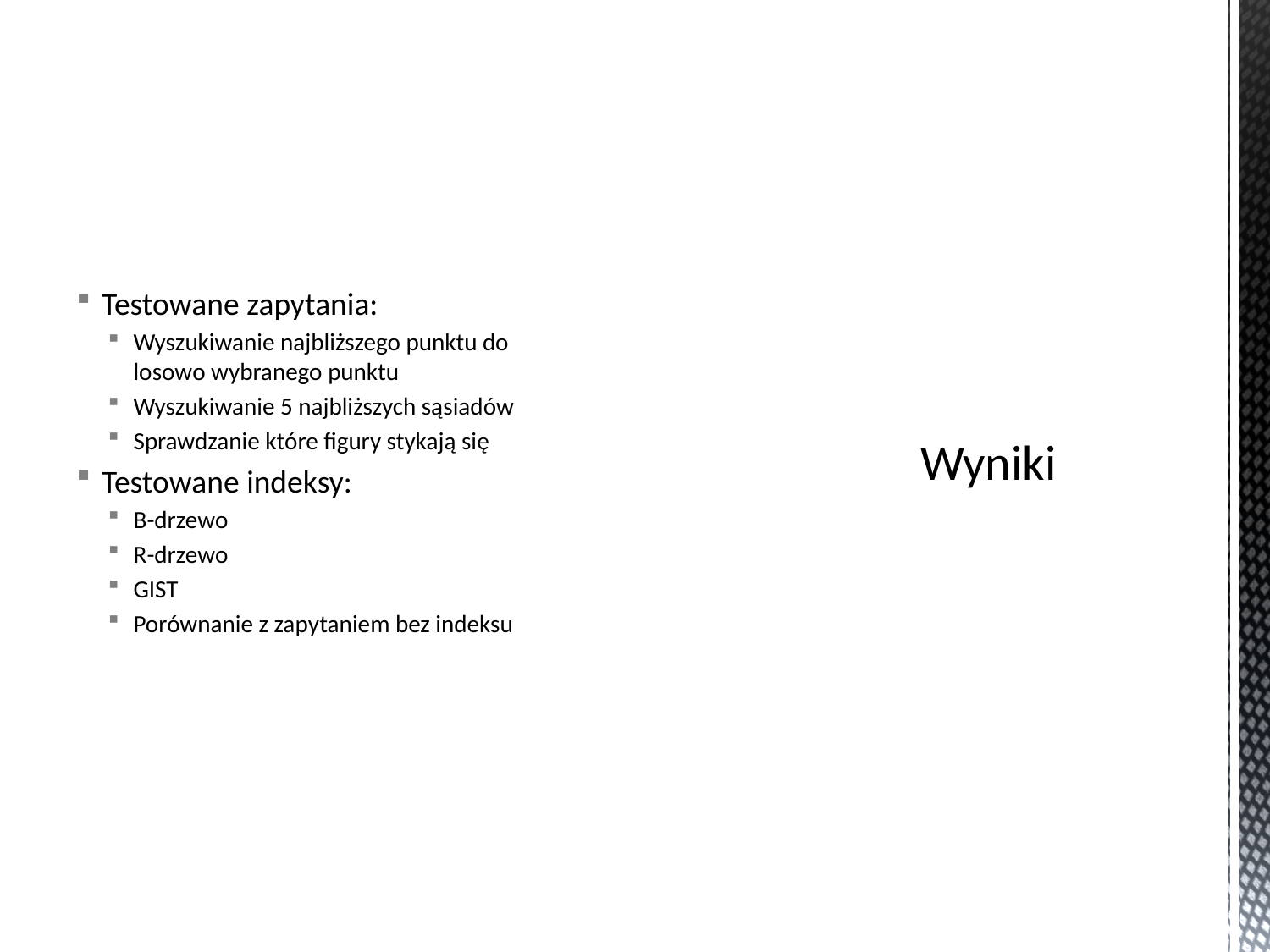

Testowane zapytania:
Wyszukiwanie najbliższego punktu do losowo wybranego punktu
Wyszukiwanie 5 najbliższych sąsiadów
Sprawdzanie które figury stykają się
Testowane indeksy:
B-drzewo
R-drzewo
GIST
Porównanie z zapytaniem bez indeksu
# Wyniki